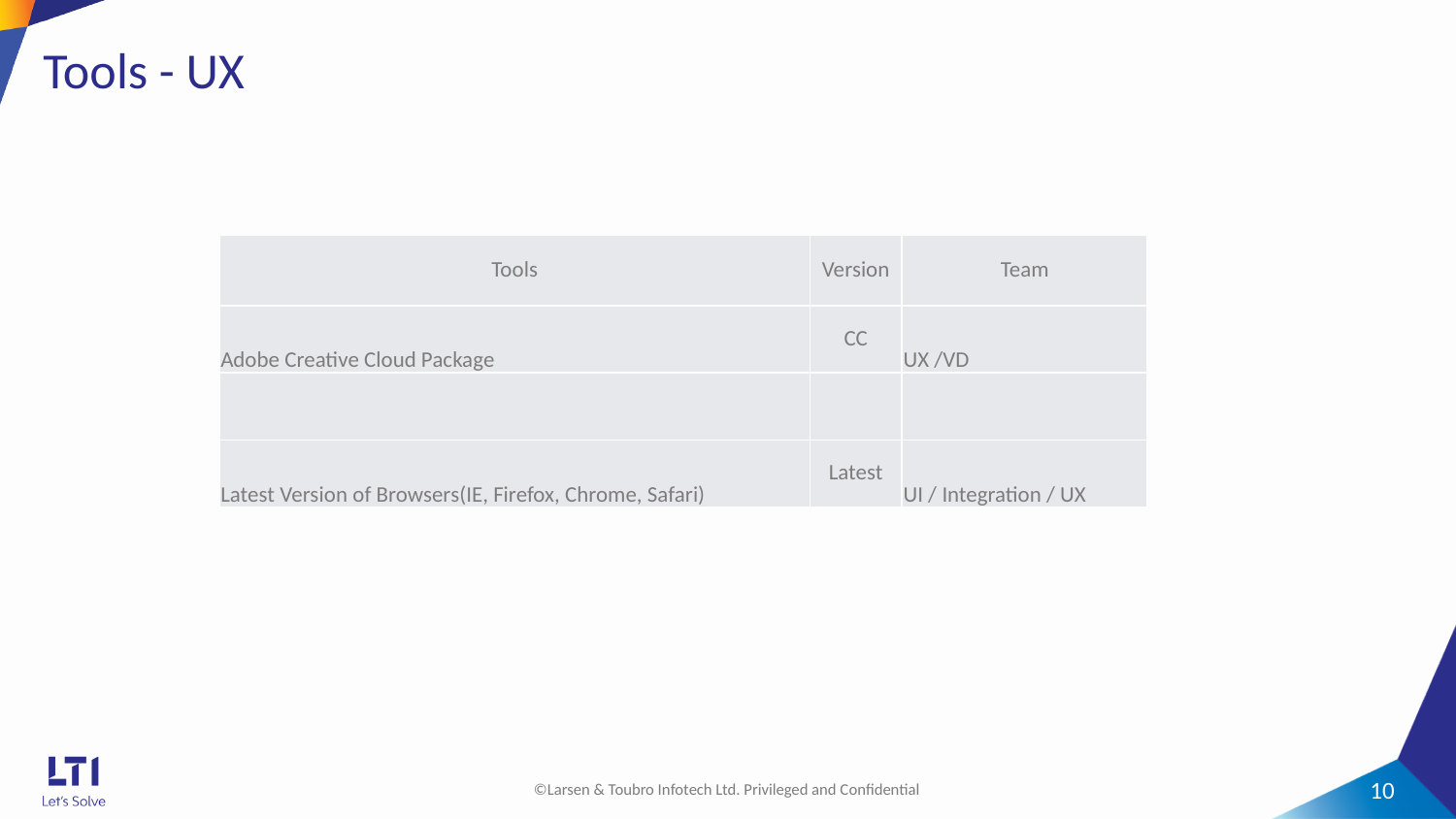

# Tools - UX
| Tools | Version | Team |
| --- | --- | --- |
| Adobe Creative Cloud Package | CC | UX /VD |
|  |  |  |
| Latest Version of Browsers(IE, Firefox, Chrome, Safari) | Latest | UI / Integration / UX |